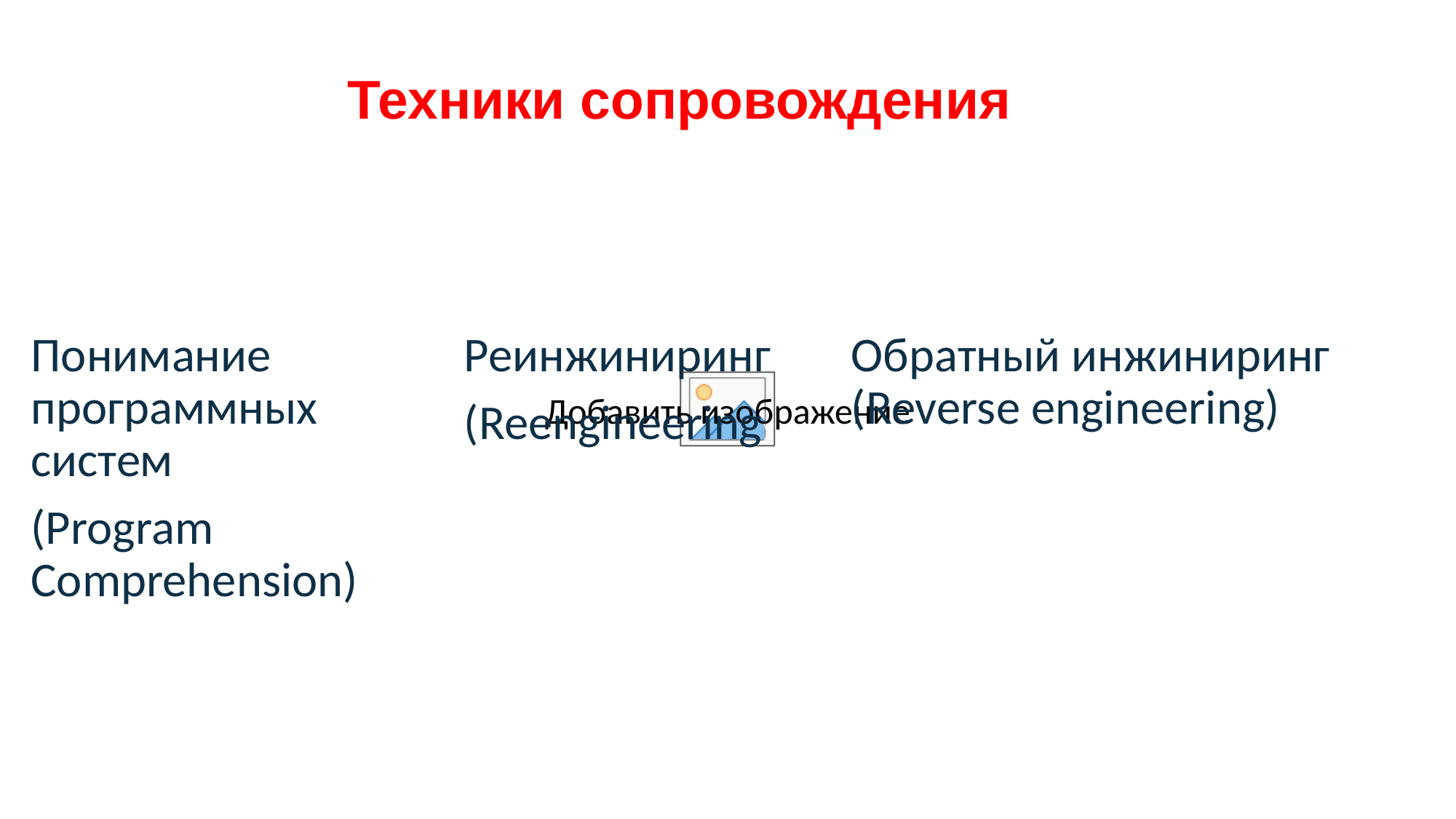

# Техники сопровождения

Понимание программных систем
(Program Comprehension)
Реинжиниринг
(Reengineering)
Обратный инжиниринг (Reverse engineering)